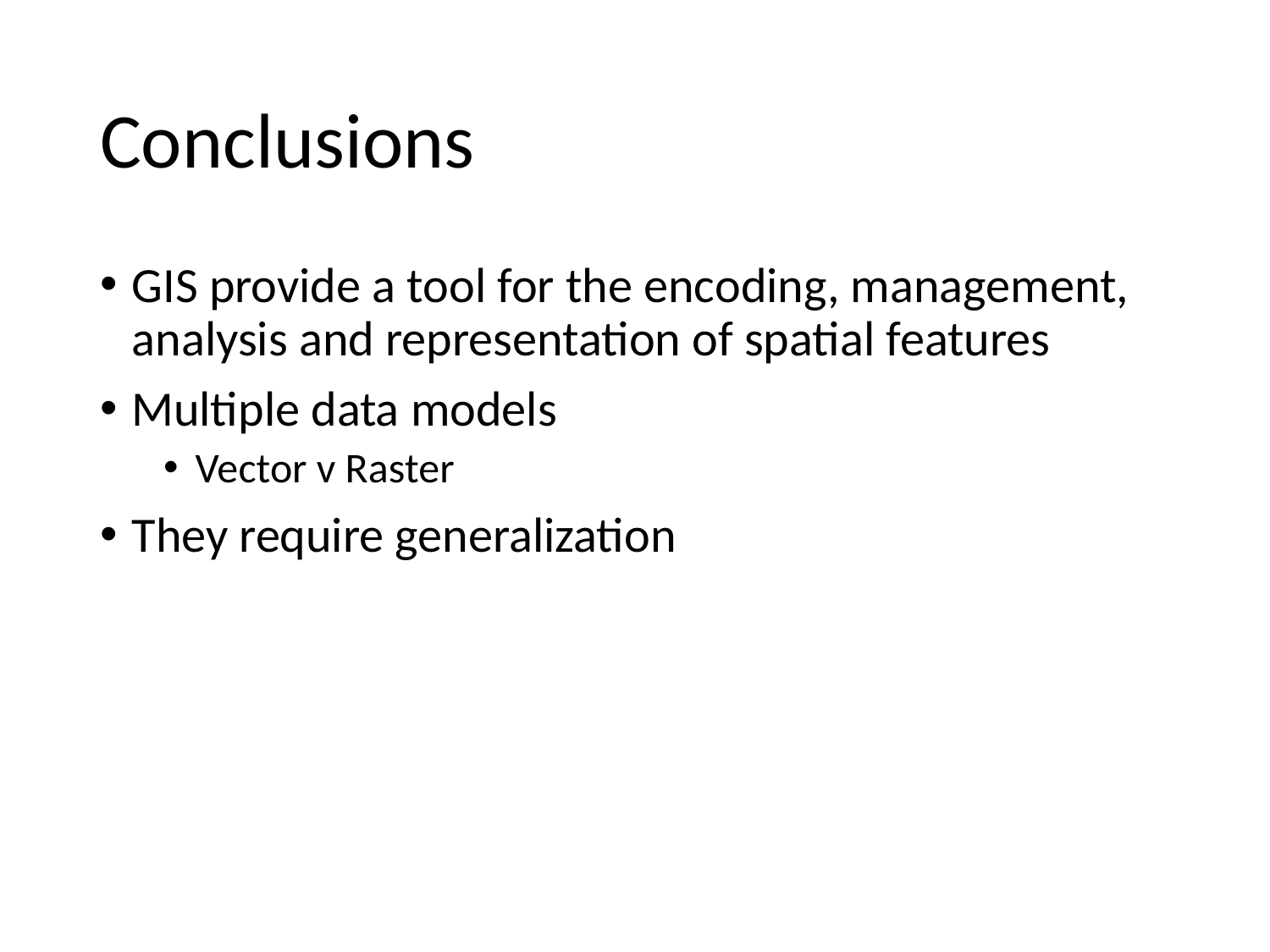

# Conclusions
GIS provide a tool for the encoding, management, analysis and representation of spatial features
Multiple data models
Vector v Raster
They require generalization